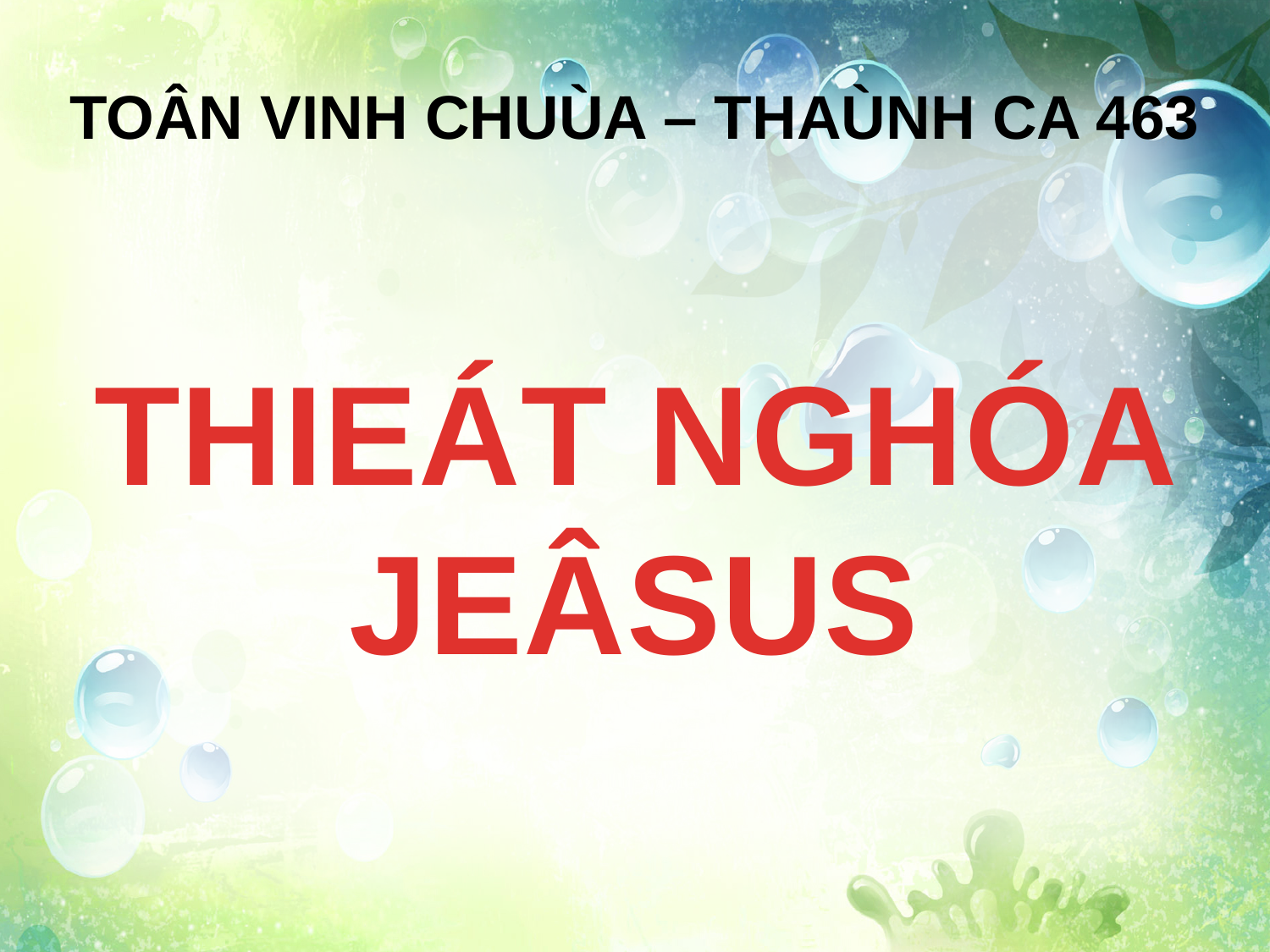

TOÂN VINH CHUÙA – THAÙNH CA 463
THIEÁT NGHÓA JEÂSUS